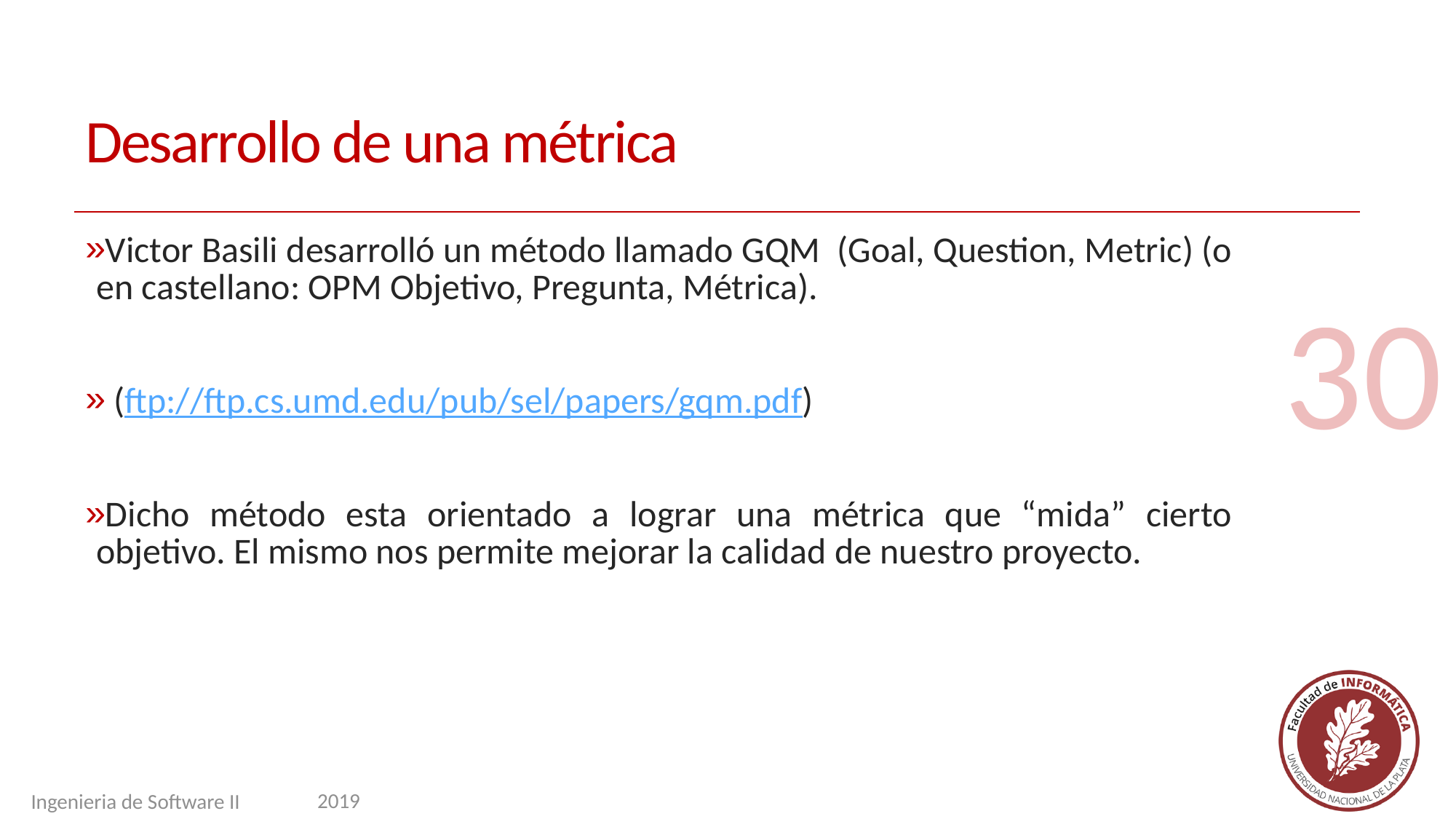

# Desarrollo de una métrica
Victor Basili desarrolló un método llamado GQM  (Goal, Question, Metric) (o en castellano: OPM Objetivo, Pregunta, Métrica).

 (ftp://ftp.cs.umd.edu/pub/sel/papers/gqm.pdf)

Dicho método esta orientado a lograr una métrica que “mida” cierto objetivo. El mismo nos permite mejorar la calidad de nuestro proyecto.
30
2019
Ingenieria de Software II